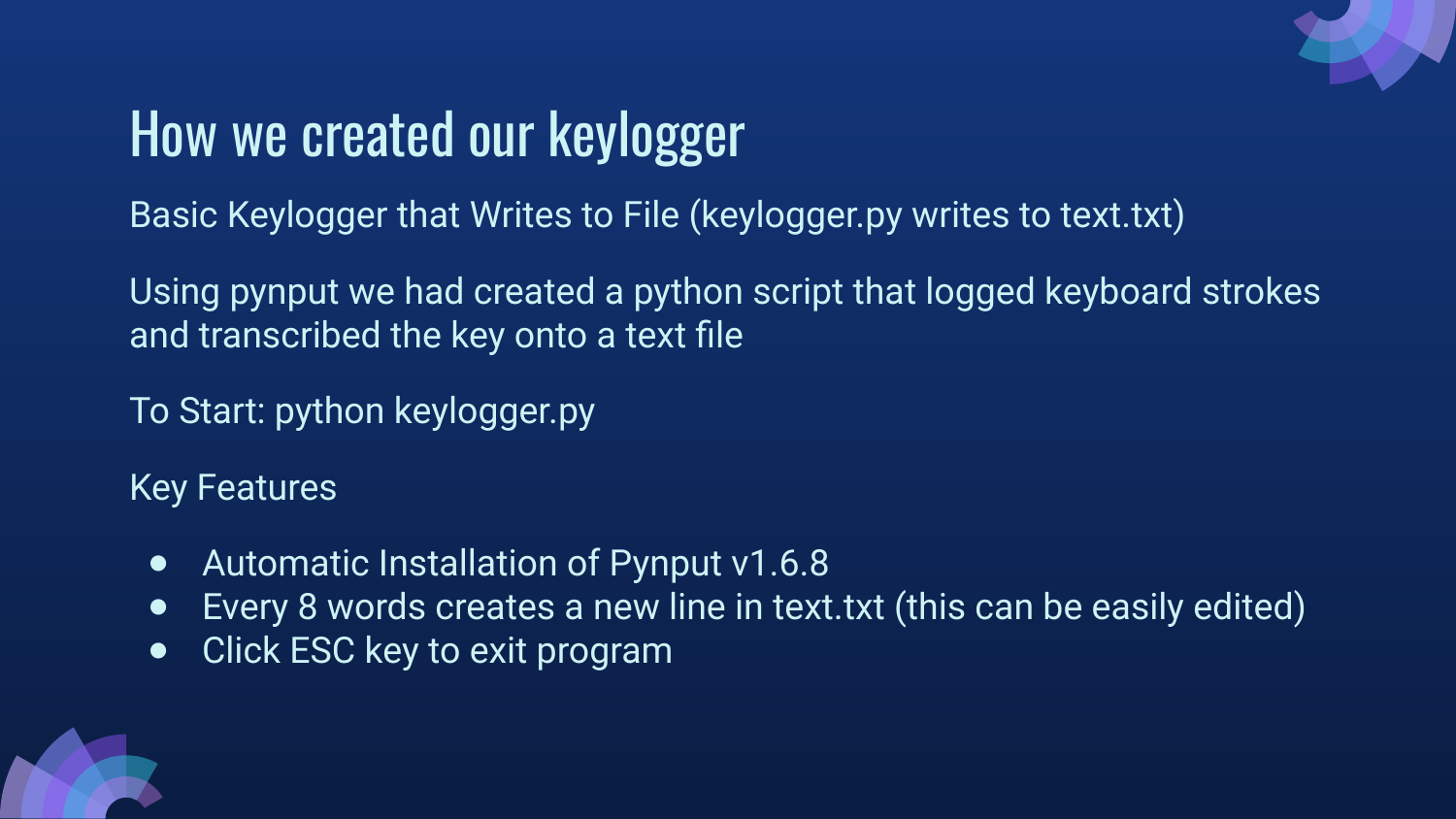

# How we created our keylogger
Basic Keylogger that Writes to File (keylogger.py writes to text.txt)
Using pynput we had created a python script that logged keyboard strokes and transcribed the key onto a text file
To Start: python keylogger.py
Key Features
Automatic Installation of Pynput v1.6.8
Every 8 words creates a new line in text.txt (this can be easily edited)
Click ESC key to exit program